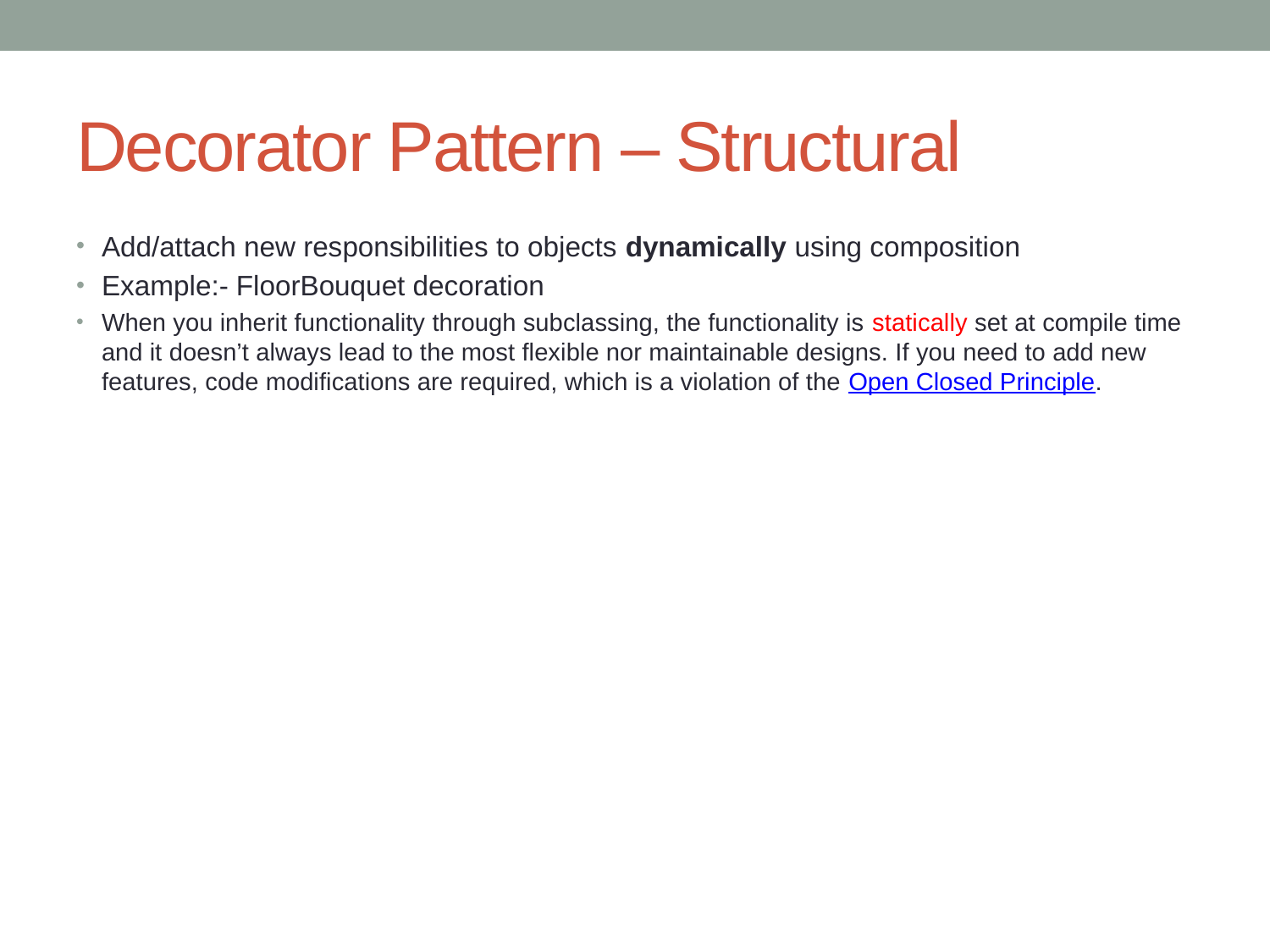

# Decorator Pattern – Structural
Add/attach new responsibilities to objects dynamically using composition
Example:- FloorBouquet decoration
When you inherit functionality through subclassing, the functionality is statically set at compile time and it doesn’t always lead to the most flexible nor maintainable designs. If you need to add new features, code modifications are required, which is a violation of the Open Closed Principle.